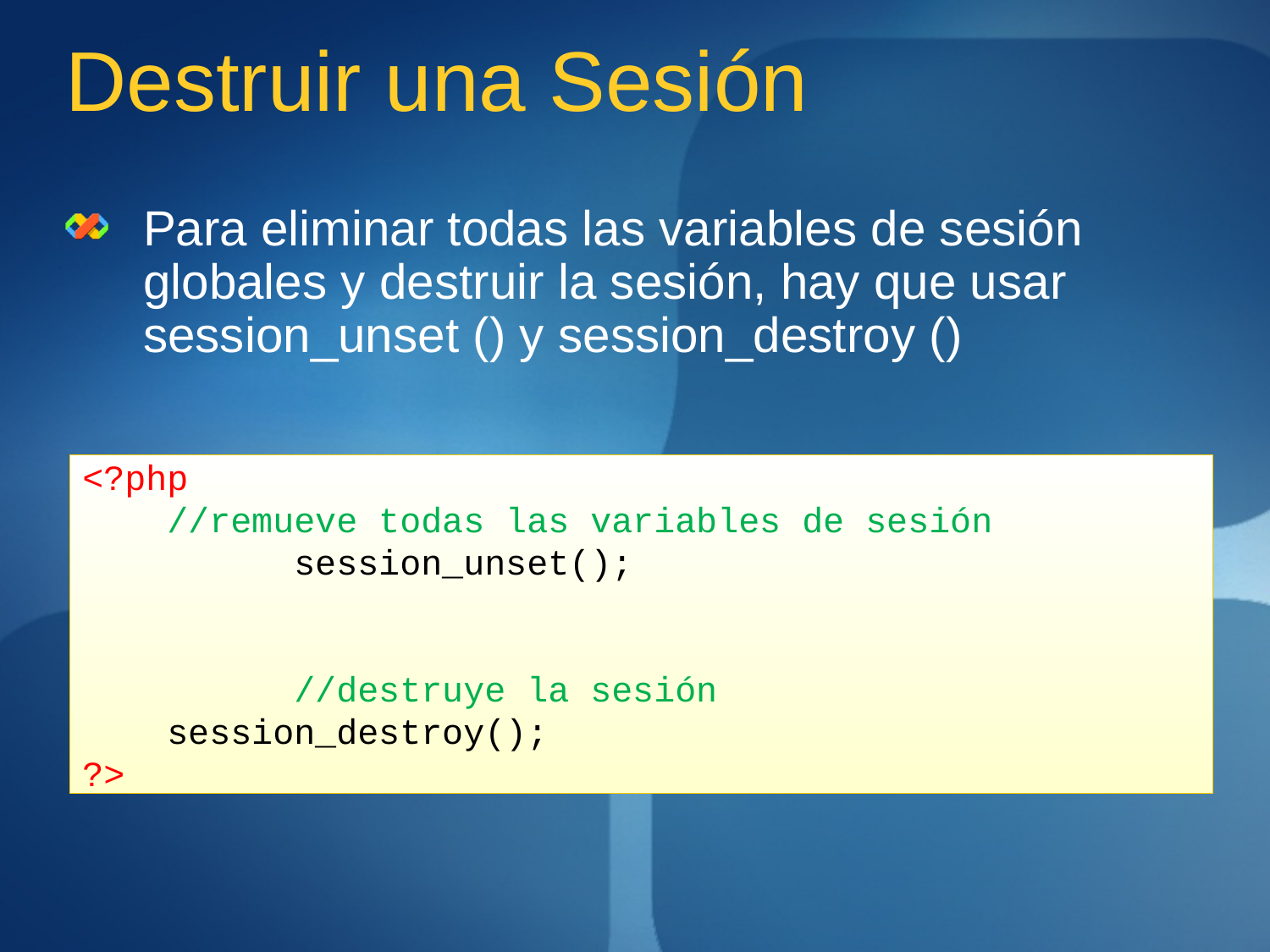

# Destruir una Sesión
Para eliminar todas las variables de sesión globales y destruir la sesión, hay que usar session_unset () y session_destroy ()
<?php
    //remueve todas las variables de sesión
	    session_unset();

	    //destruye la sesión
    session_destroy();
?>